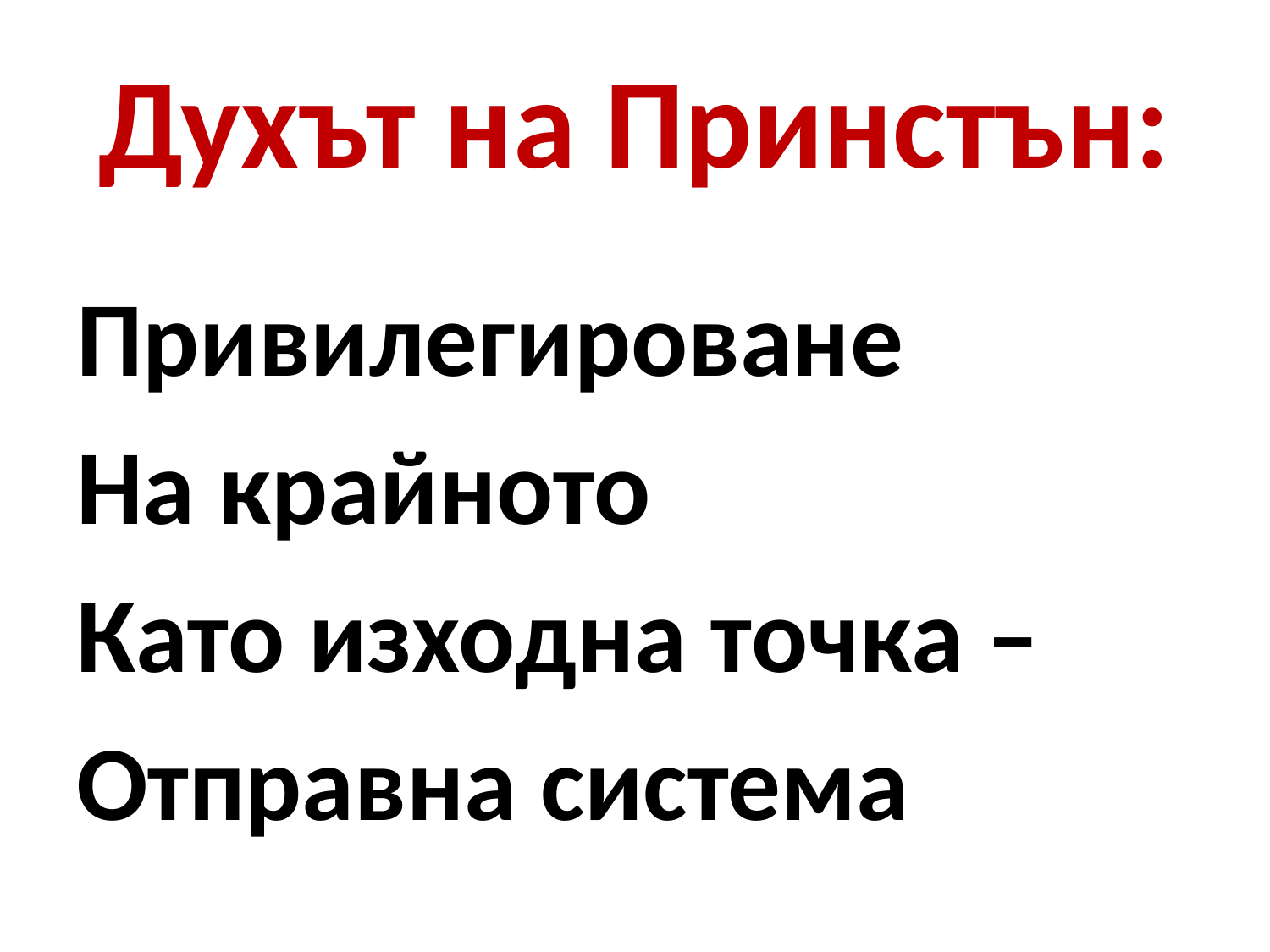

# Духът на Принстън:
Привилегироване
На крайното
Като изходна точка –
Отправна система